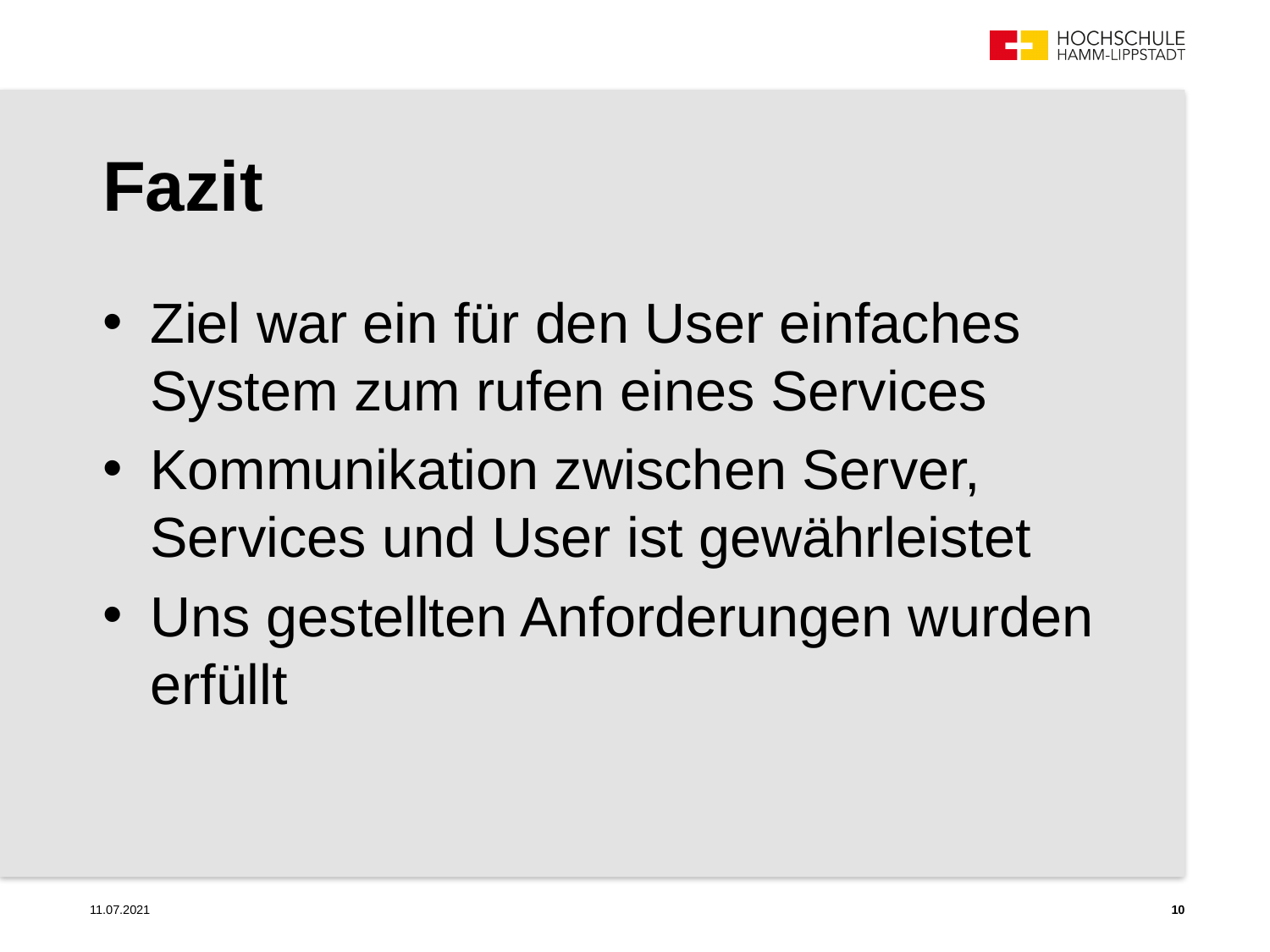

# Fazit
Ziel war ein für den User einfaches System zum rufen eines Services
Kommunikation zwischen Server, Services und User ist gewährleistet
Uns gestellten Anforderungen wurden erfüllt
11.07.2021
10